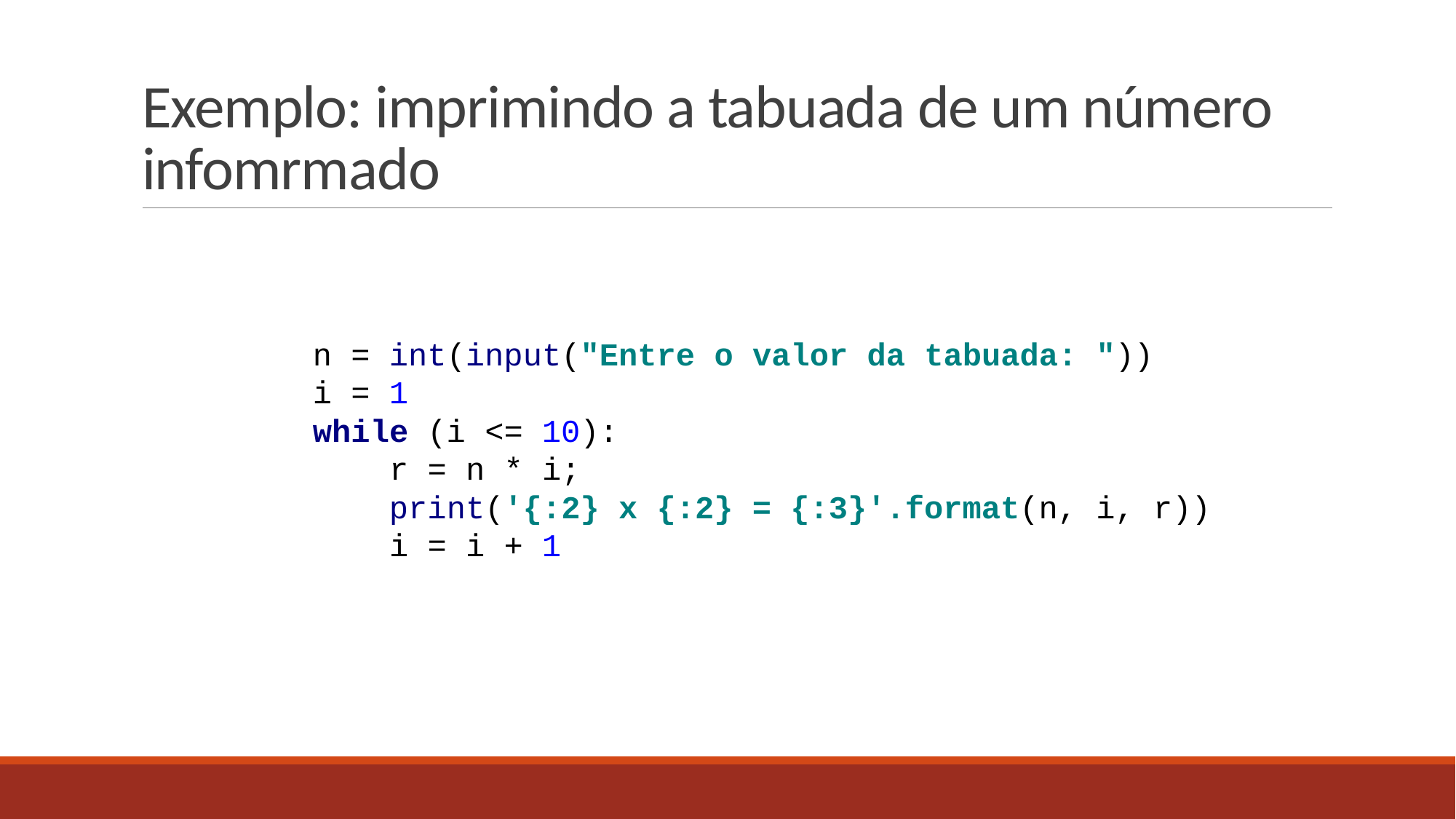

# Exemplo: imprimindo a tabuada de um número infomrmado
n = int(input("Entre o valor da tabuada: "))
i = 1
while (i <= 10):
    r = n * i;
    print('{:2} x {:2} = {:3}'.format(n, i, r))
    i = i + 1